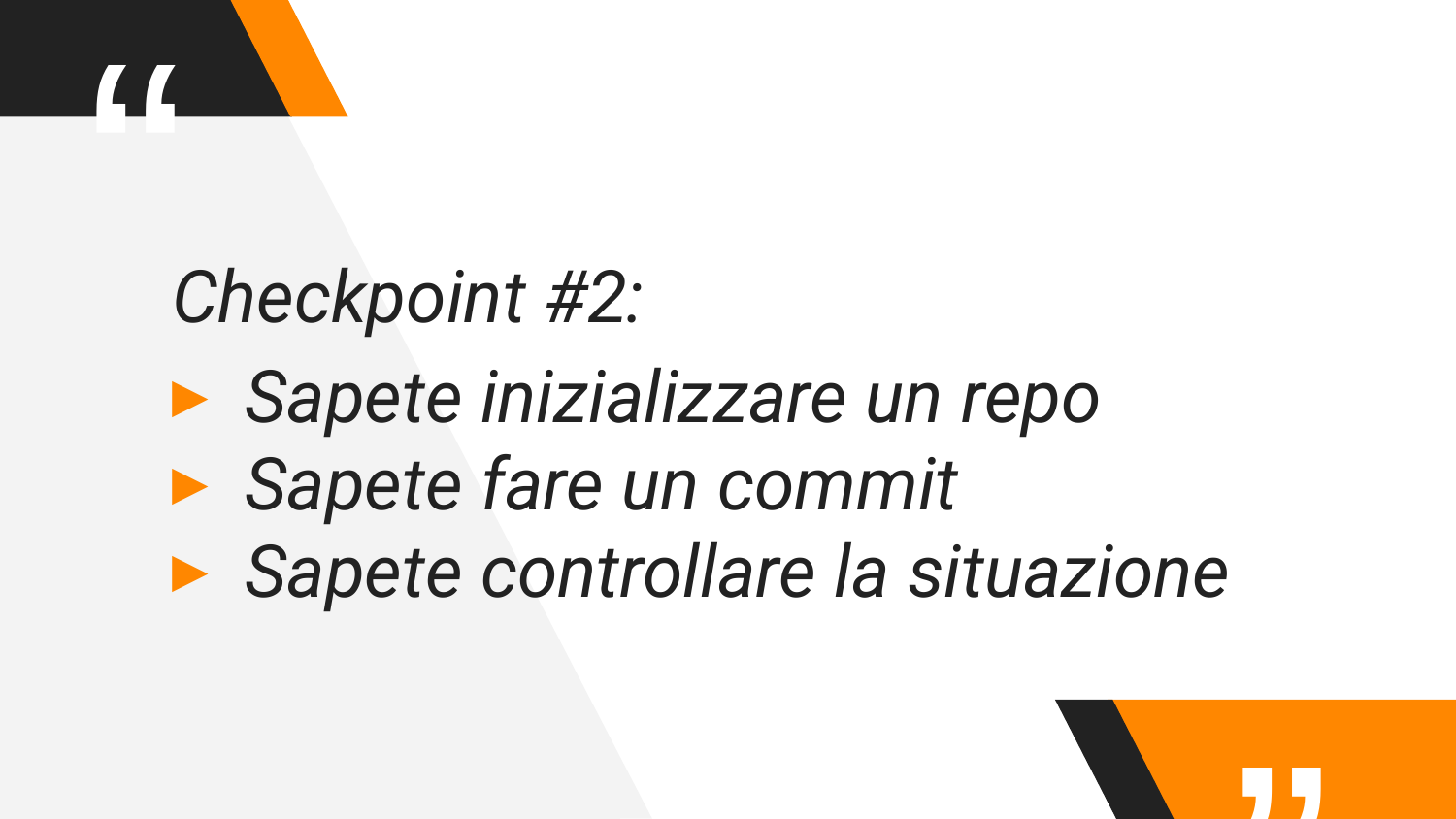

Checkpoint #2:
Sapete inizializzare un repo
Sapete fare un commit
Sapete controllare la situazione